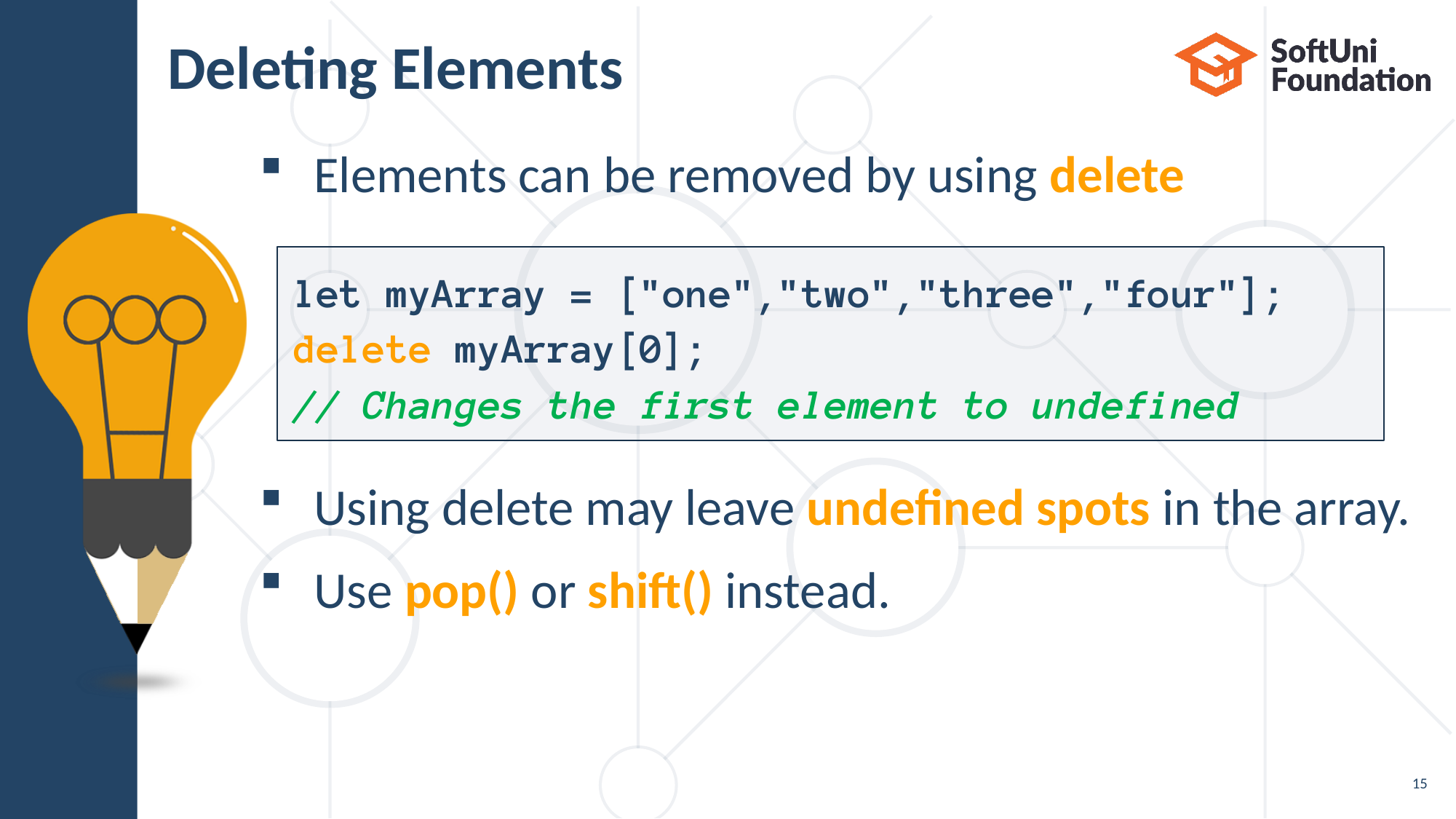

# Deleting Elements
Elements can be removed by using delete

Using delete may leave undefined spots in the array.
Use pop() or shift() instead.
let myArray = ["one","two","three","four"];
delete myArray[0];
// Changes the first element to undefined
15